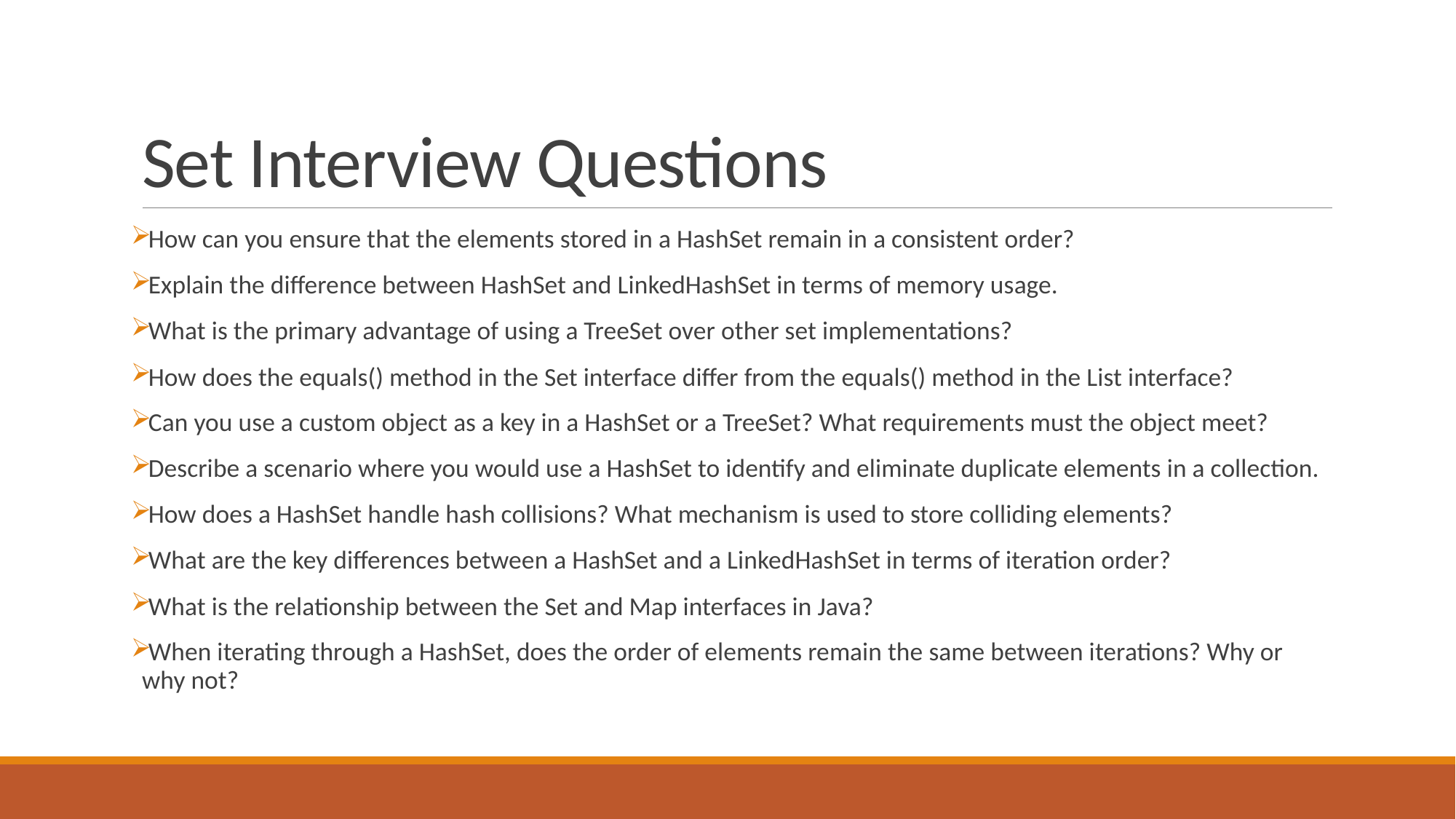

# Set Interview Questions
How can you ensure that the elements stored in a HashSet remain in a consistent order?
Explain the difference between HashSet and LinkedHashSet in terms of memory usage.
What is the primary advantage of using a TreeSet over other set implementations?
How does the equals() method in the Set interface differ from the equals() method in the List interface?
Can you use a custom object as a key in a HashSet or a TreeSet? What requirements must the object meet?
Describe a scenario where you would use a HashSet to identify and eliminate duplicate elements in a collection.
How does a HashSet handle hash collisions? What mechanism is used to store colliding elements?
What are the key differences between a HashSet and a LinkedHashSet in terms of iteration order?
What is the relationship between the Set and Map interfaces in Java?
When iterating through a HashSet, does the order of elements remain the same between iterations? Why or why not?